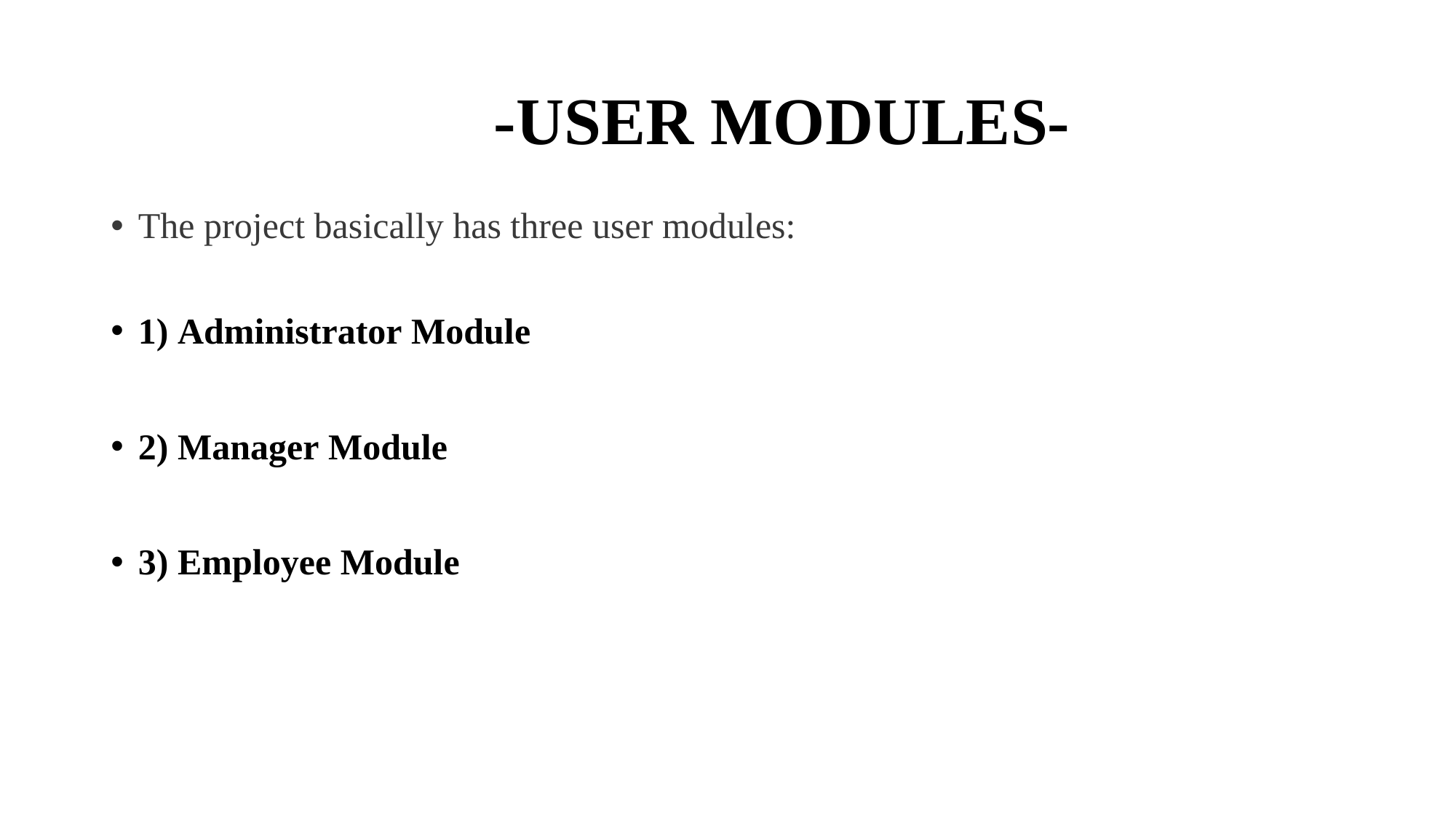

# -USER MODULES-
The project basically has three user modules:
1) Administrator Module

2) Manager Module

3) Employee Module